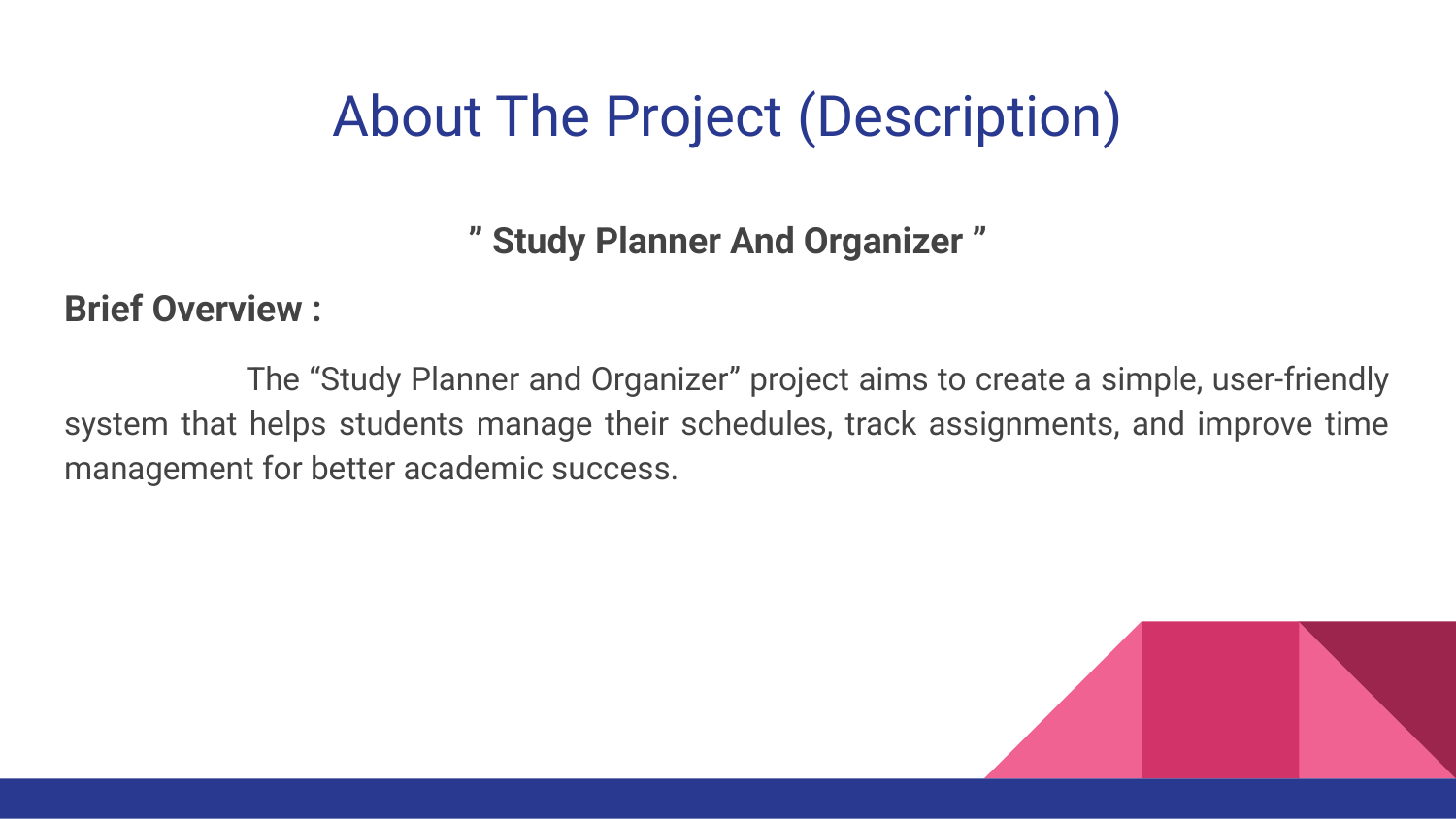

# About The Project (Description)
” Study Planner And Organizer ”
Brief Overview :
                    The “Study Planner and Organizer” project aims to create a simple, user-friendly system that helps students manage their schedules, track assignments, and improve time management for better academic success.